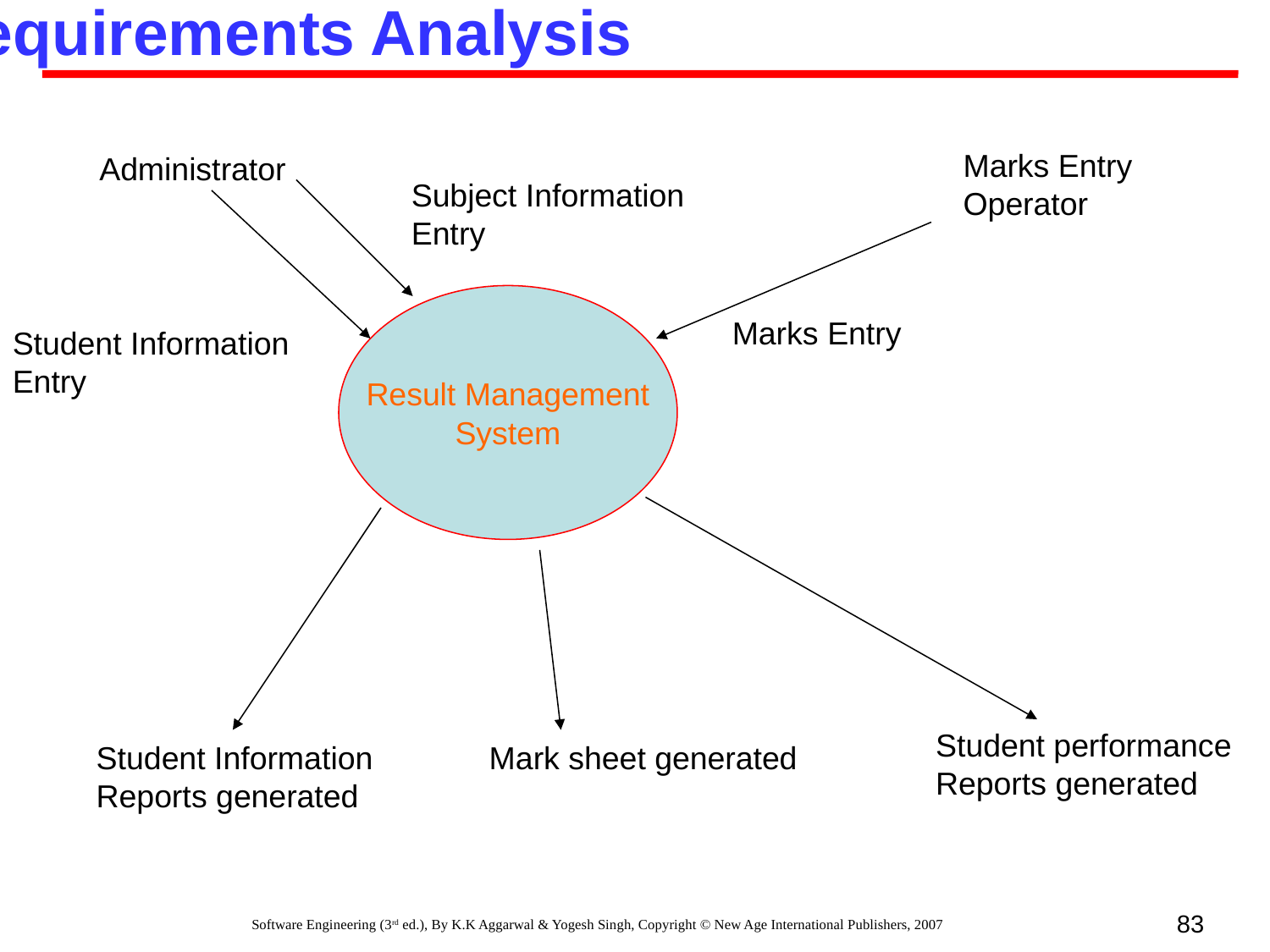

Requirements Analysis

Marks Entry
Operator
Administrator
Subject Information
Entry

Result Management
System
Marks Entry
Student Information
Entry

Student performance
Reports generated
Student Information
Reports generated
Mark sheet generated
83